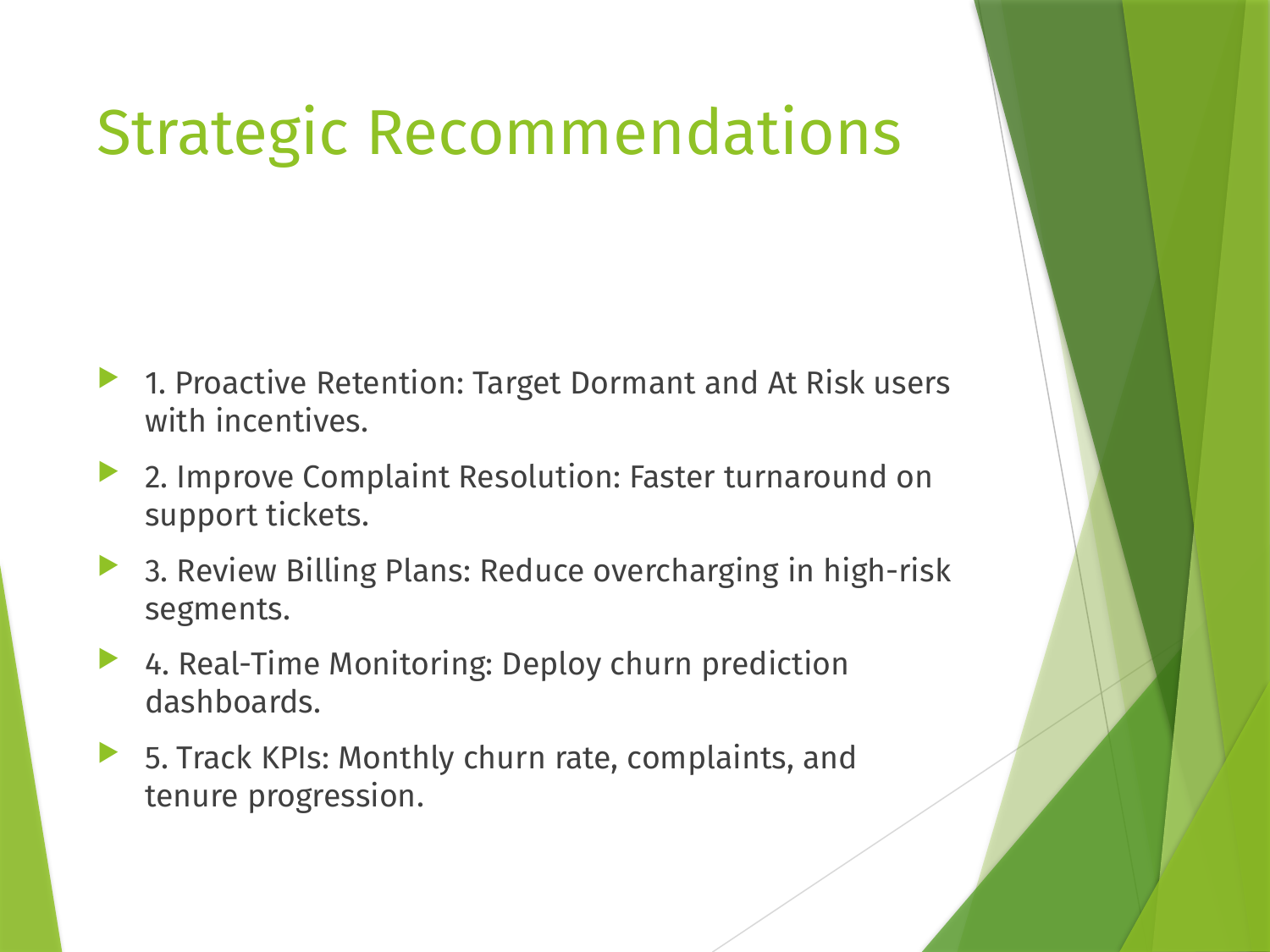

# Strategic Recommendations

1. Proactive Retention: Target Dormant and At Risk users with incentives.
2. Improve Complaint Resolution: Faster turnaround on support tickets.
3. Review Billing Plans: Reduce overcharging in high-risk segments.
4. Real-Time Monitoring: Deploy churn prediction dashboards.
5. Track KPIs: Monthly churn rate, complaints, and tenure progression.